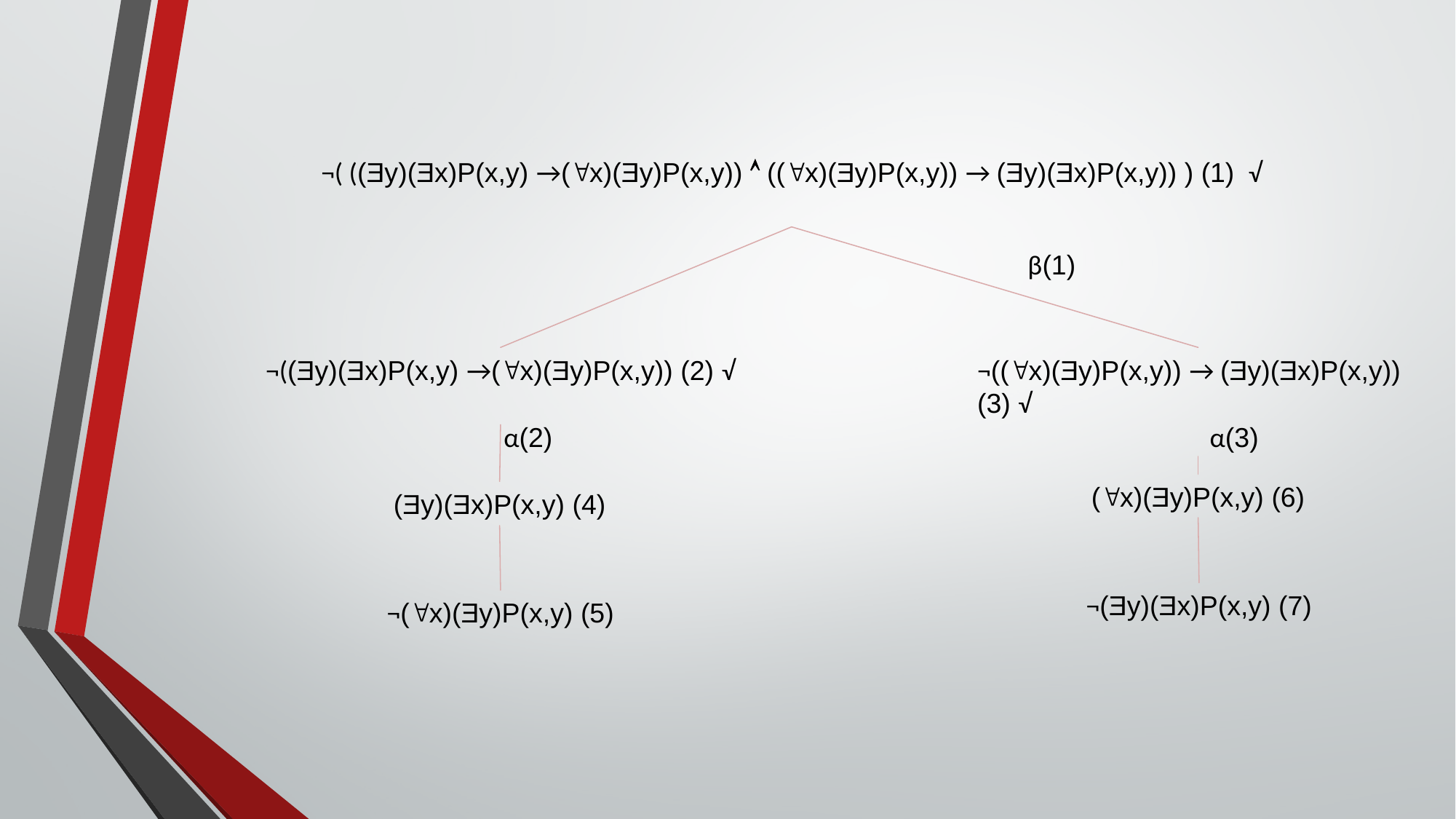

¬( ((Ǝy)(Ǝx)P(x,y) →(∀x)(Ǝy)P(x,y)) ∧ ((∀x)(Ǝy)P(x,y)) → (Ǝy)(Ǝx)P(x,y)) ) (1)  √

β(1)
¬((Ǝy)(Ǝx)P(x,y) →(∀x)(Ǝy)P(x,y)) (2) √

¬((∀x)(Ǝy)P(x,y)) → (Ǝy)(Ǝx)P(x,y)) (3) √

α(2)
(Ǝy)(Ǝx)P(x,y) (4)
¬(∀x)(Ǝy)P(x,y) (5)
α(3)
(∀x)(Ǝy)P(x,y) (6)
¬(Ǝy)(Ǝx)P(x,y) (7)